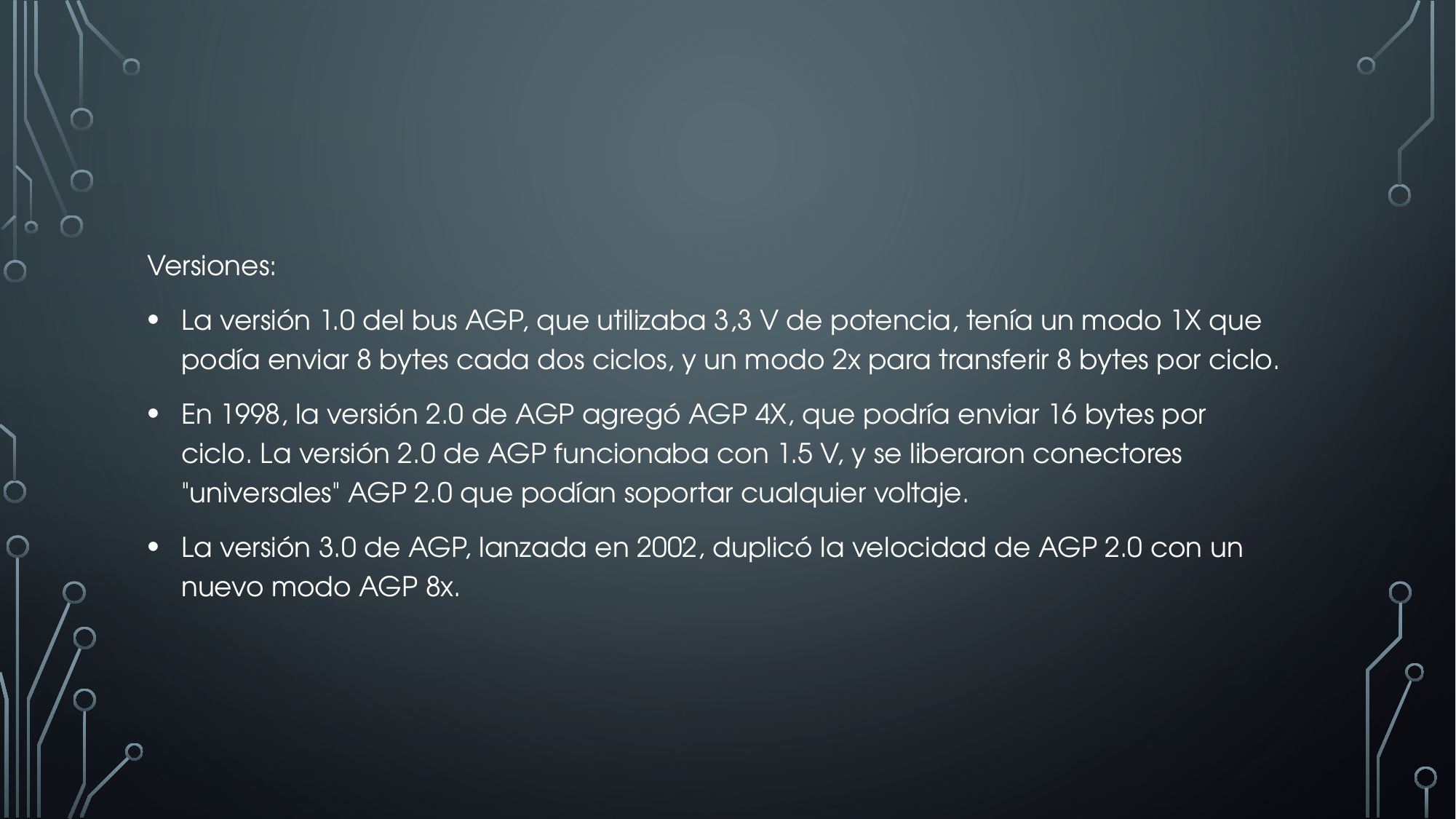

Versiones:
La versión 1.0 del bus AGP, que utilizaba 3,3 V de potencia, tenía un modo 1X que podía enviar 8 bytes cada dos ciclos, y un modo 2x para transferir 8 bytes por ciclo.
En 1998, la versión 2.0 de AGP agregó AGP 4X, que podría enviar 16 bytes por ciclo. La versión 2.0 de AGP funcionaba con 1.5 V, y se liberaron conectores "universales" AGP 2.0 que podían soportar cualquier voltaje.
La versión 3.0 de AGP, lanzada en 2002, duplicó la velocidad de AGP 2.0 con un nuevo modo AGP 8x.